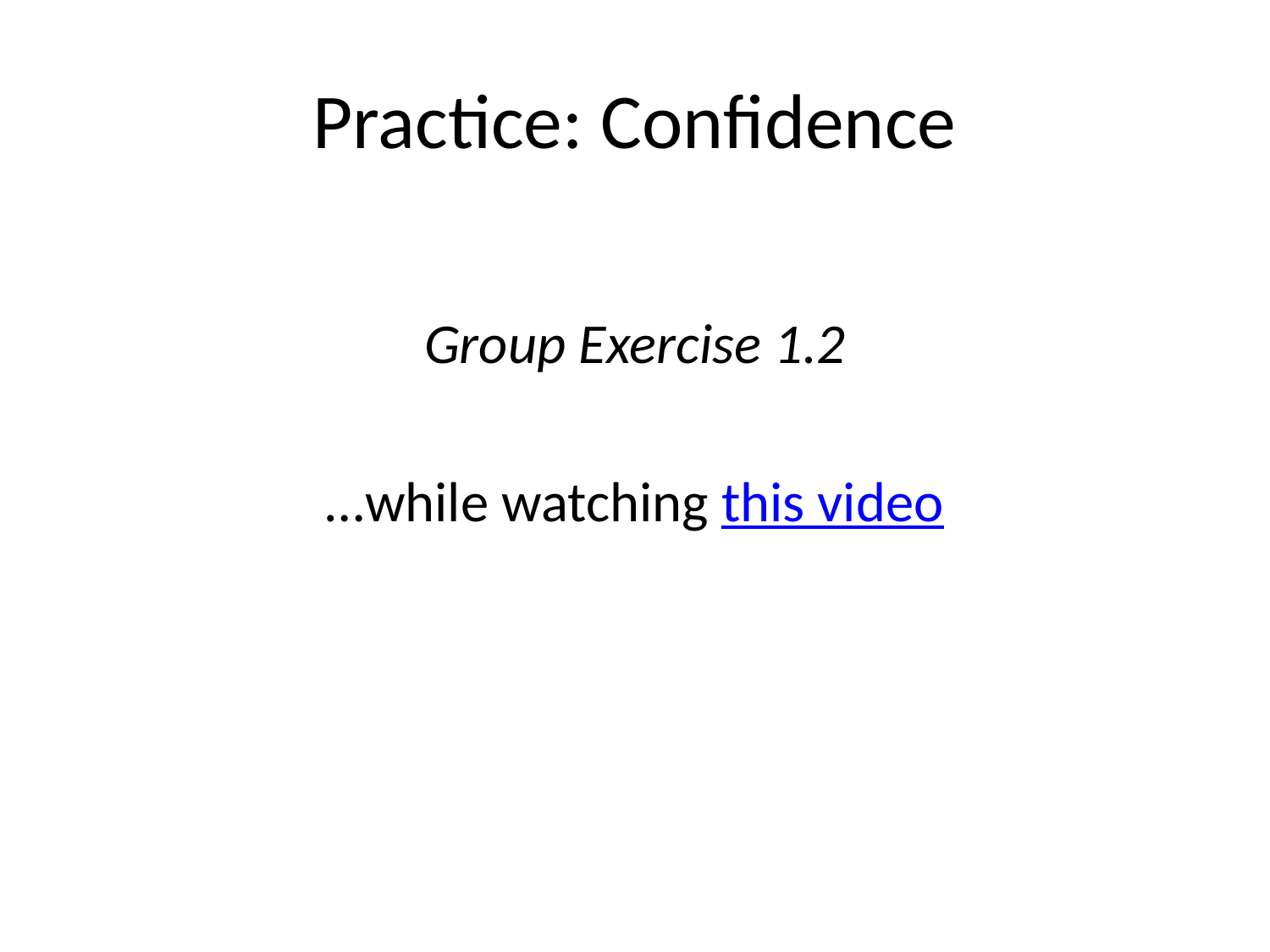

# Practice: Confidence

Group Exercise 1.2

…while watching this video